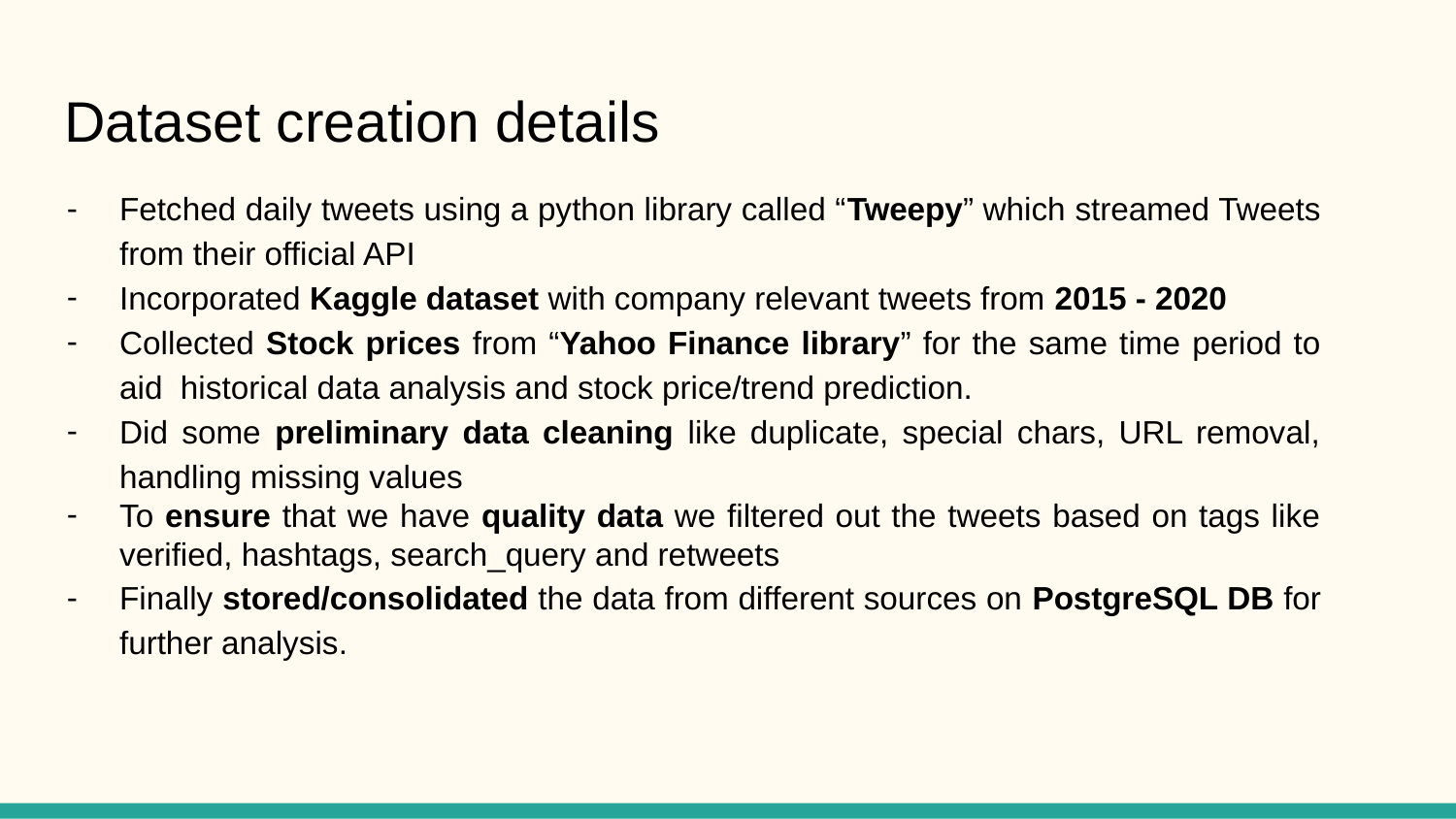

# Dataset creation details
Fetched daily tweets using a python library called “Tweepy” which streamed Tweets from their official API
Incorporated Kaggle dataset with company relevant tweets from 2015 - 2020
Collected Stock prices from “Yahoo Finance library” for the same time period to aid  historical data analysis and stock price/trend prediction.
Did some preliminary data cleaning like duplicate, special chars, URL removal, handling missing values
To ensure that we have quality data we filtered out the tweets based on tags like verified, hashtags, search_query and retweets
Finally stored/consolidated the data from different sources on PostgreSQL DB for further analysis.